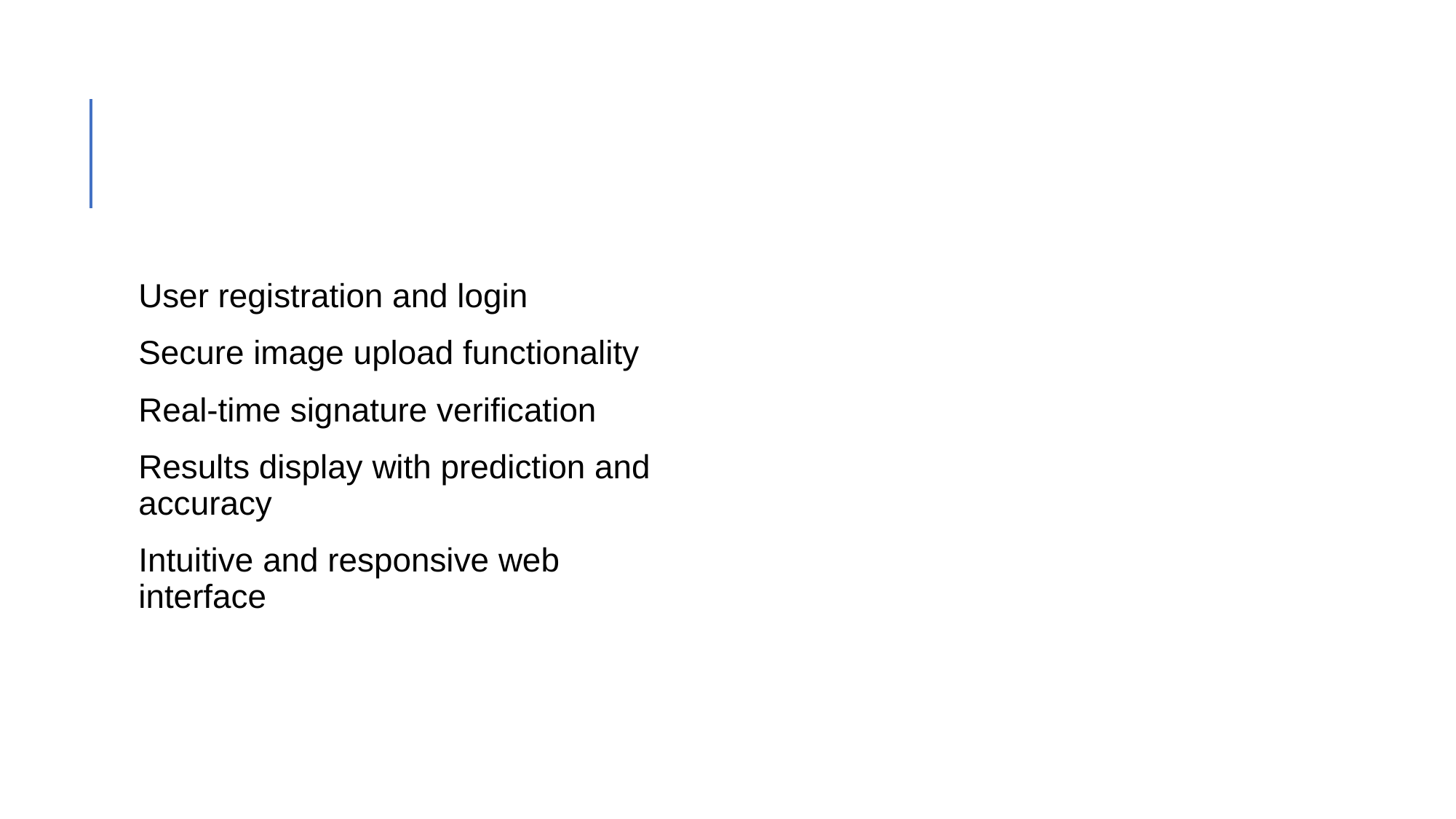

#
User registration and login
Secure image upload functionality
Real-time signature verification
Results display with prediction and accuracy
Intuitive and responsive web interface